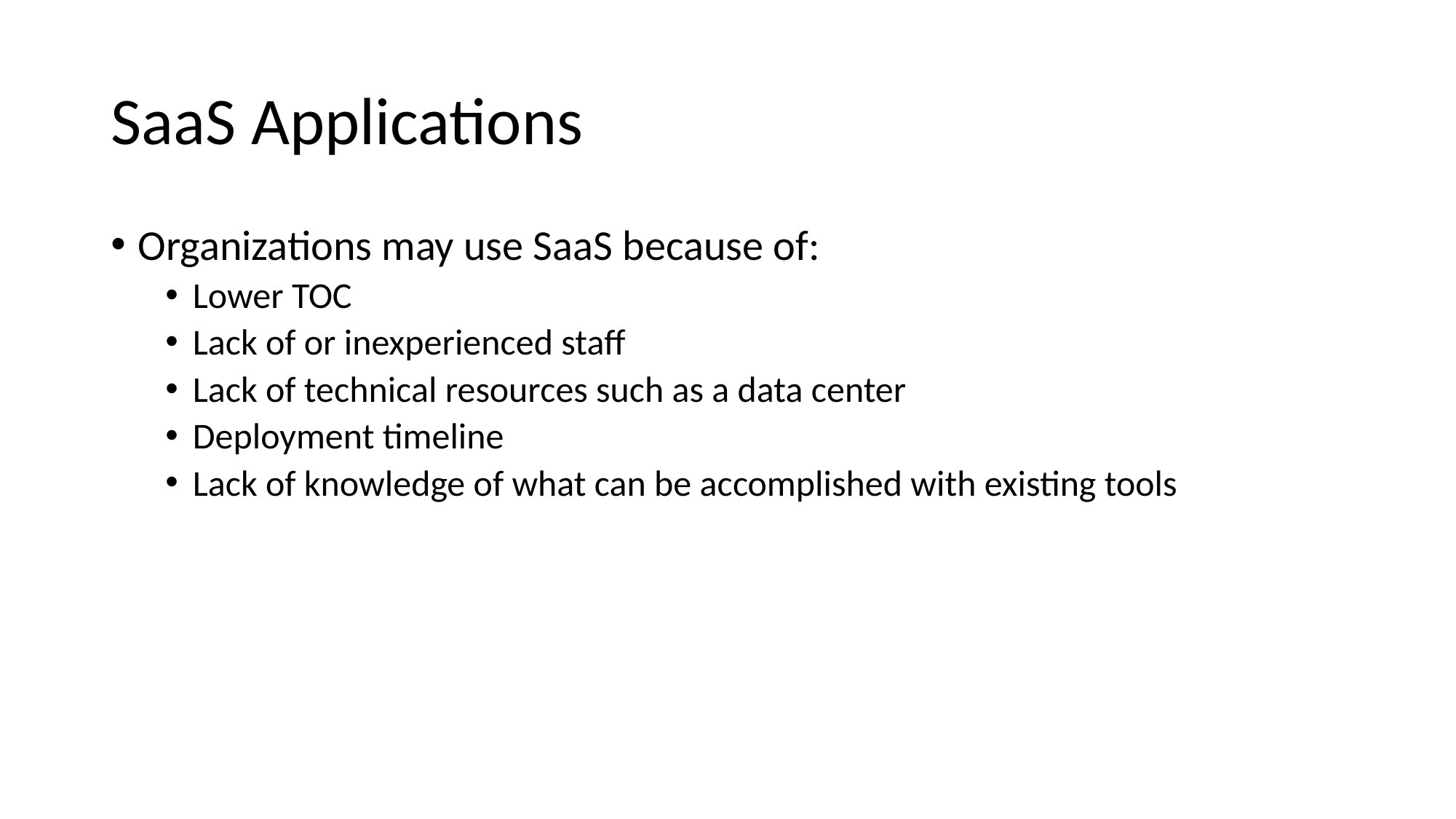

# SaaS Applications
Organizations may use SaaS because of:
Lower TOC
Lack of or inexperienced staff
Lack of technical resources such as a data center
Deployment timeline
Lack of knowledge of what can be accomplished with existing tools